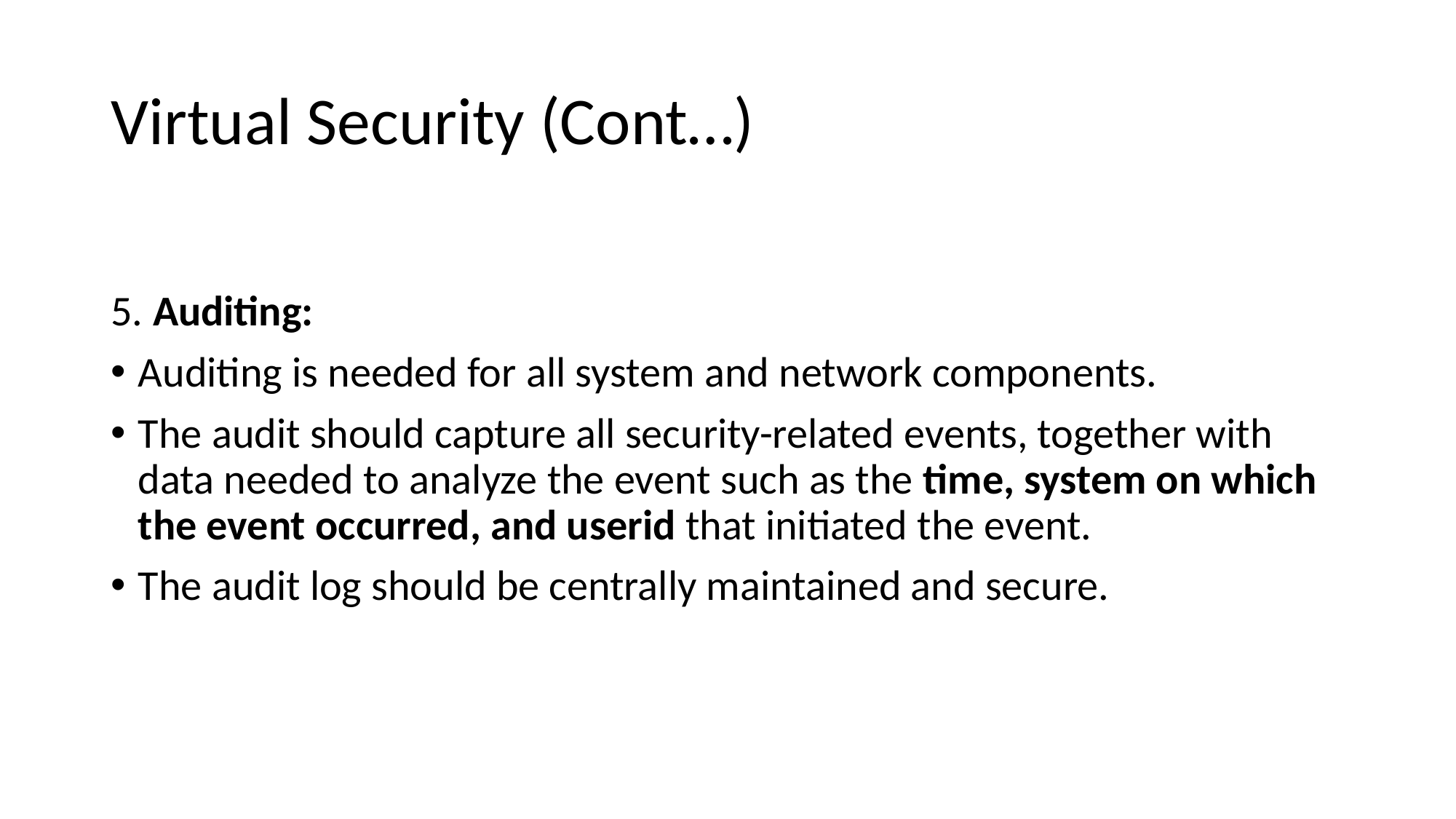

# Virtual Security (Cont…)

5. Auditing:
Auditing is needed for all system and network components.
The audit should capture all security-related events, together with data needed to analyze the event such as the time, system on which the event occurred, and userid that initiated the event.
The audit log should be centrally maintained and secure.